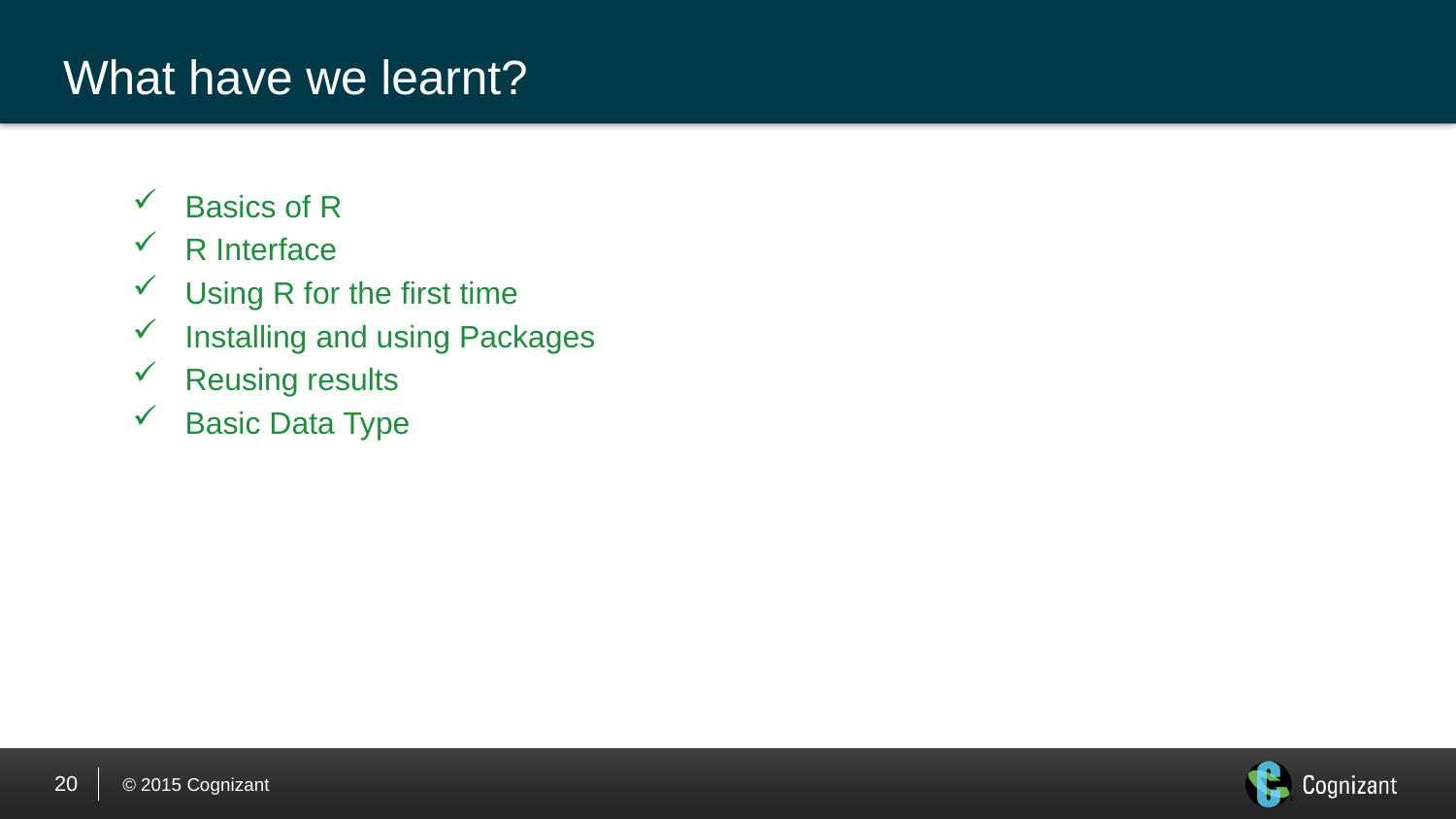

# What have we learnt?
Basics of R
R Interface
Using R for the first time
Installing and using Packages
Reusing results
Basic Data Type
20